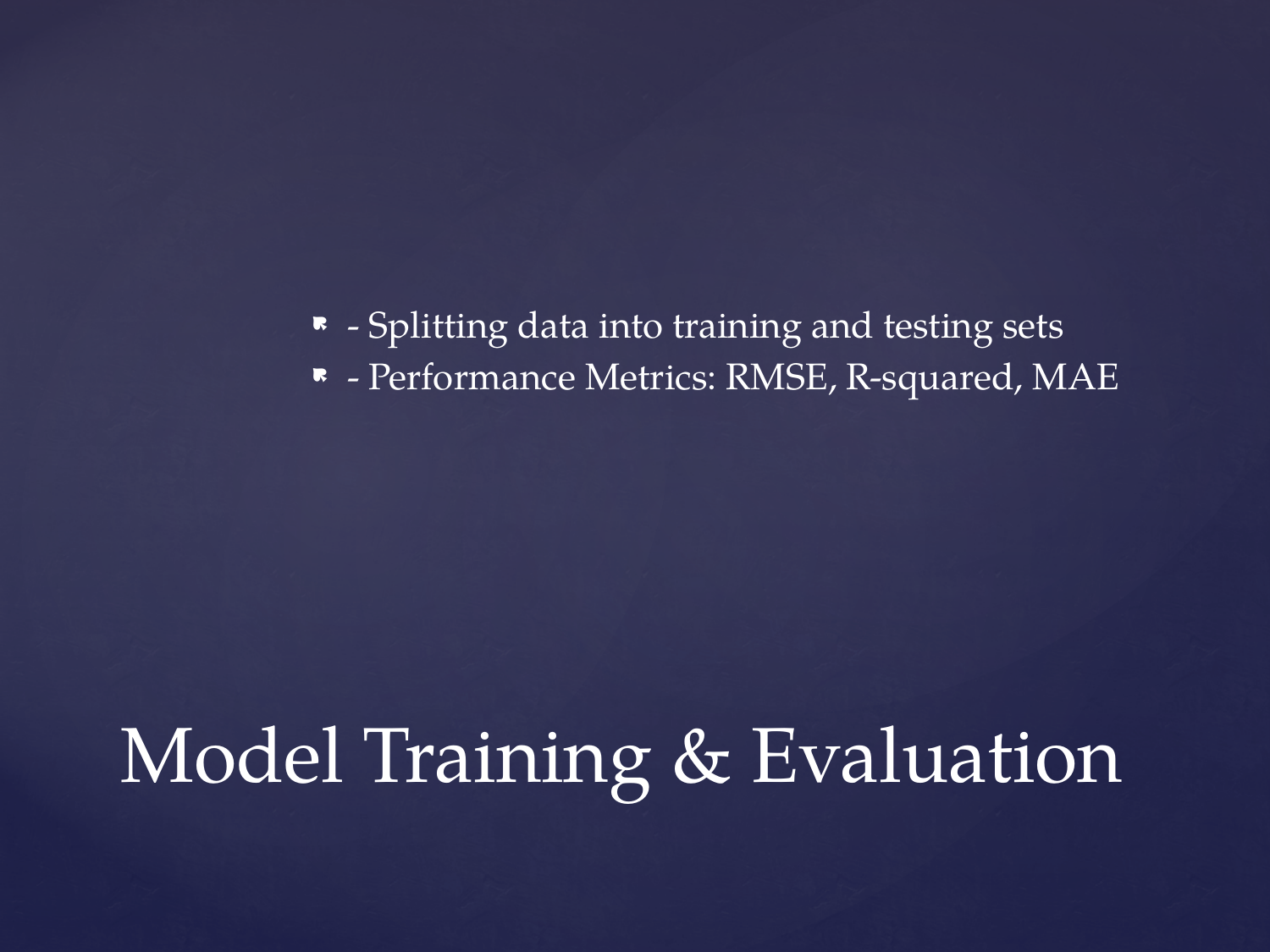

- Splitting data into training and testing sets
- Performance Metrics: RMSE, R-squared, MAE
# Model Training & Evaluation